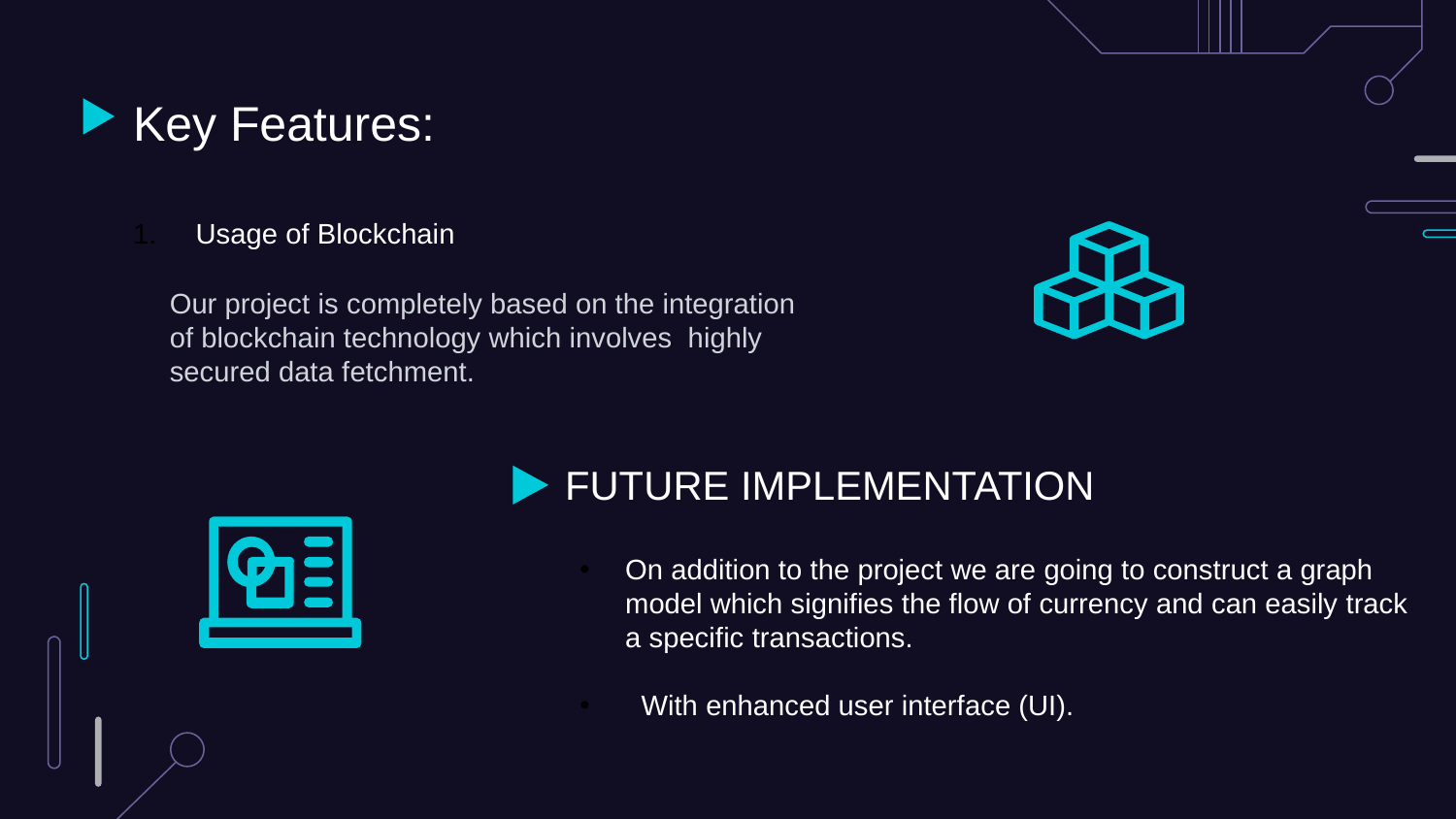

Key Features:
 Usage of Blockchain

Our project is completely based on the integration of blockchain technology which involves  highly secured data fetchment.
FUTURE IMPLEMENTATION

On addition to the project we are going to construct a graph model which signifies the flow of currency and can easily track a specific transactions.

  With enhanced user interface (UI).